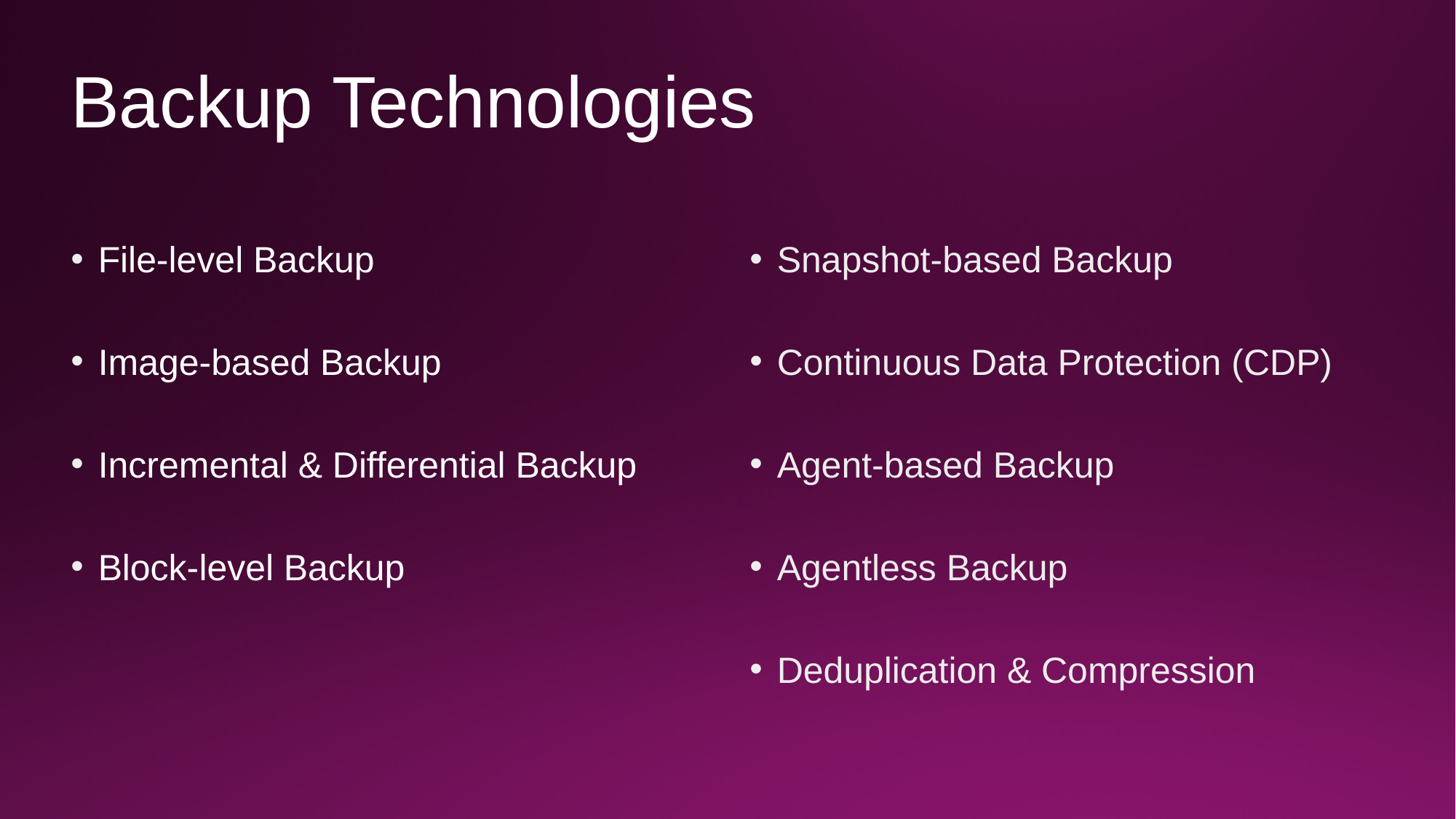

# Backup Technologies
Snapshot-based Backup
Continuous Data Protection (CDP)
Agent-based Backup
Agentless Backup
Deduplication & Compression
File-level Backup
Image-based Backup
Incremental & Differential Backup
Block-level Backup